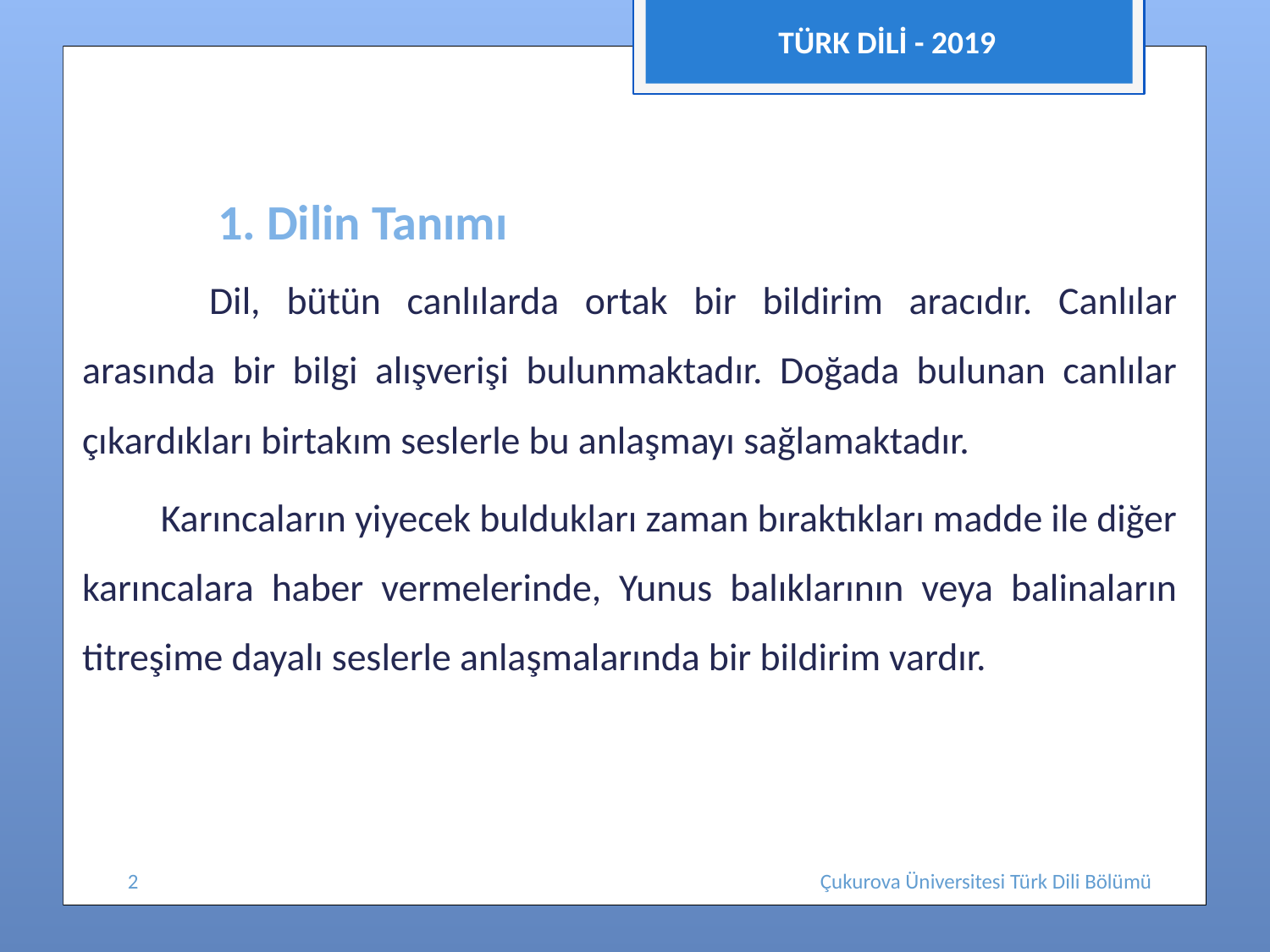

TÜRK DİLİ - 2019
# 1. Dilin Tanımı
	Dil, bütün canlılarda ortak bir bildirim aracıdır. Canlılar arasında bir bilgi alışverişi bulunmaktadır. Doğada bulunan canlılar çıkardıkları birtakım seslerle bu anlaşmayı sağlamaktadır.
         Karıncaların yiyecek buldukları zaman bıraktıkları madde ile diğer karıncalara haber vermelerinde, Yunus balıklarının veya balinaların titreşime dayalı seslerle anlaşmalarında bir bildirim vardır.
2
Çukurova Üniversitesi Türk Dili Bölümü